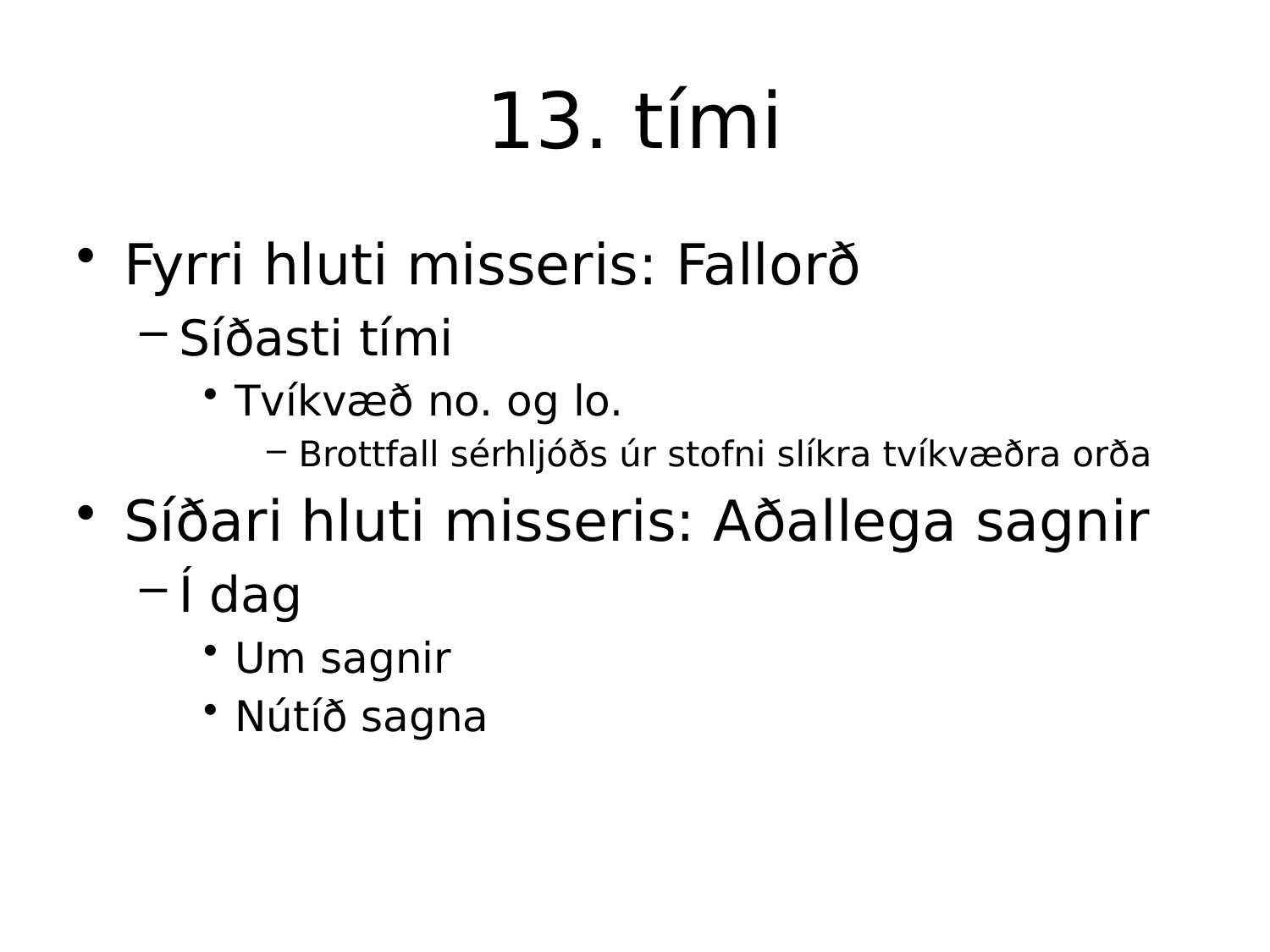

# 13. tími
Fyrri hluti misseris: Fallorð
Síðasti tími
Tvíkvæð no. og lo.
Brottfall sérhljóðs úr stofni slíkra tvíkvæðra orða
Síðari hluti misseris: Aðallega sagnir
Í dag
Um sagnir
Nútíð sagna